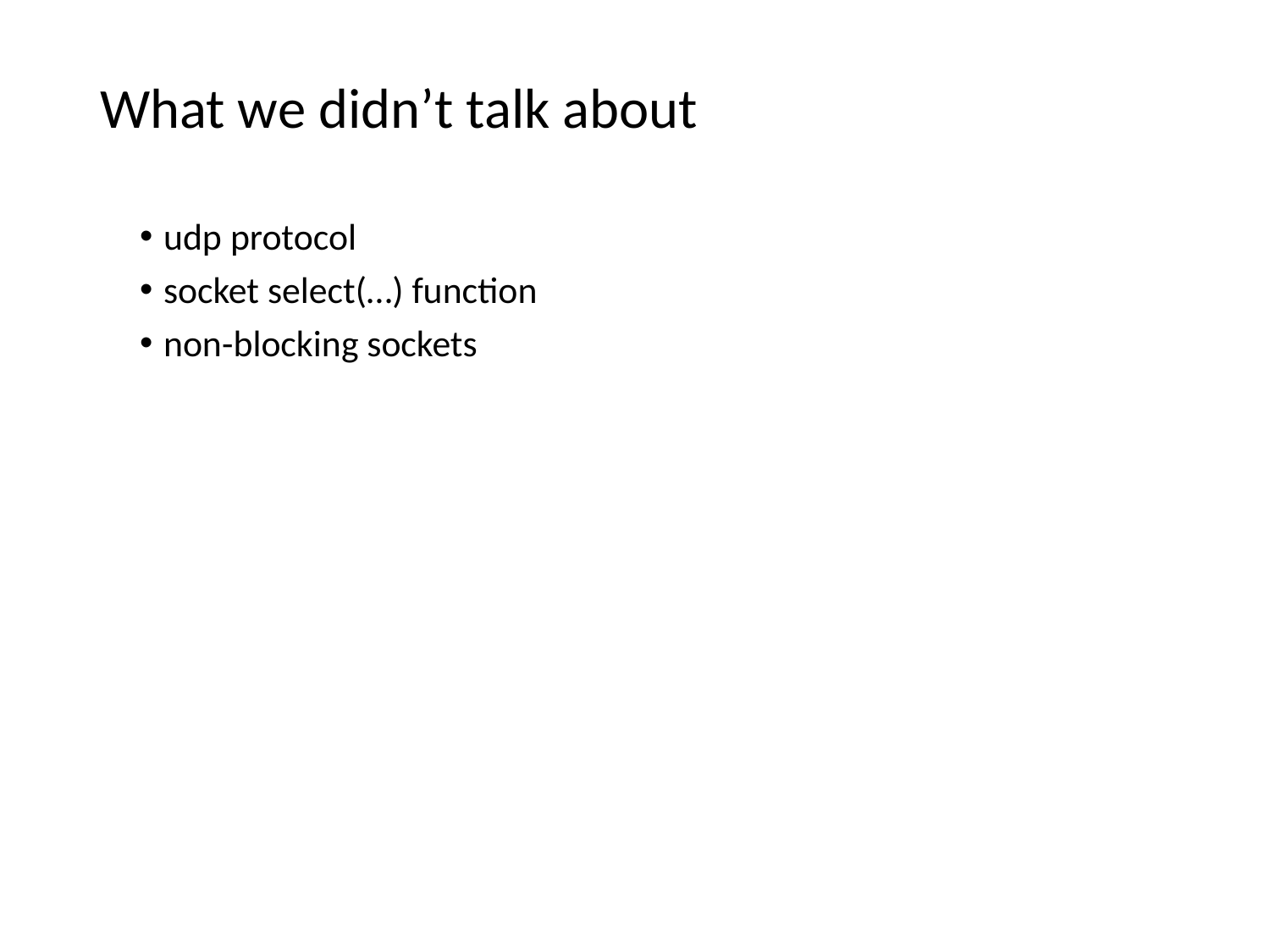

# What we didn’t talk about
udp protocol
socket select(…) function
non-blocking sockets